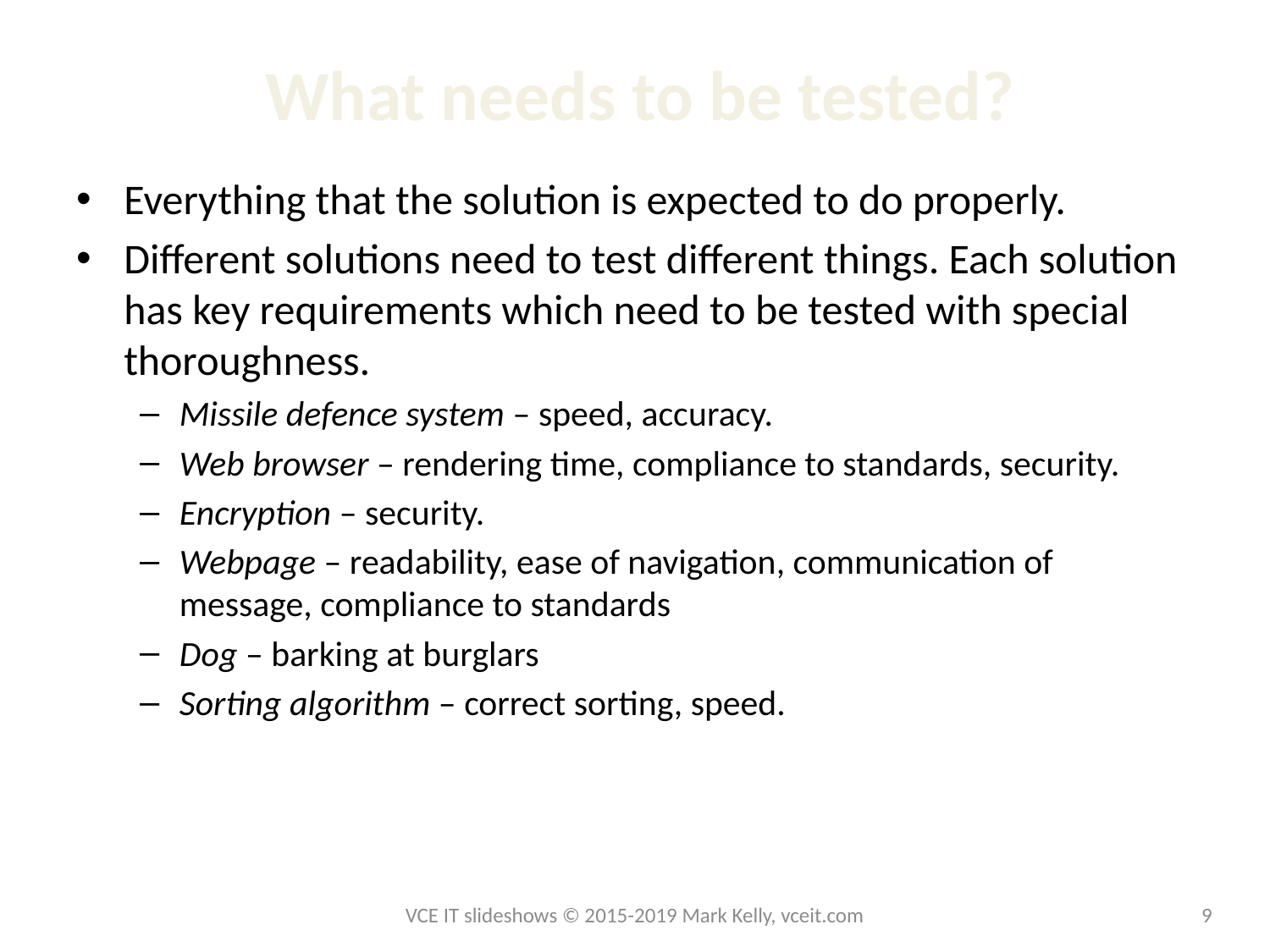

# What needs to be tested?
Everything that the solution is expected to do properly.
Different solutions need to test different things. Each solution has key requirements which need to be tested with special thoroughness.
Missile defence system – speed, accuracy.
Web browser – rendering time, compliance to standards, security.
Encryption – security.
Webpage – readability, ease of navigation, communication of message, compliance to standards
Dog – barking at burglars
Sorting algorithm – correct sorting, speed.

VCE IT slideshows © 2015-2019 Mark Kelly, vceit.com
9